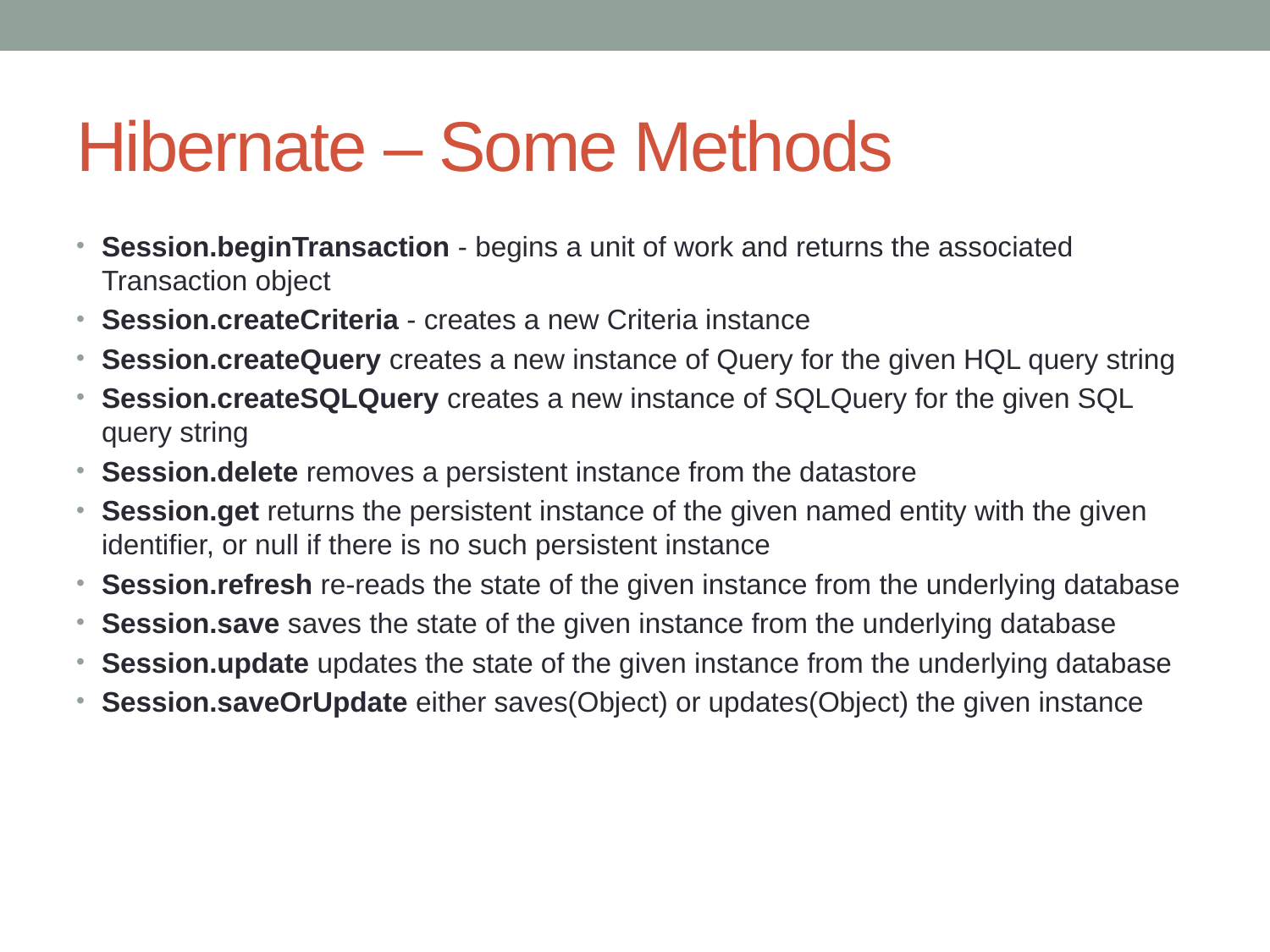

# Hibernate – Some Methods
Session.beginTransaction - begins a unit of work and returns the associated Transaction object
Session.createCriteria - creates a new Criteria instance
Session.createQuery creates a new instance of Query for the given HQL query string
Session.createSQLQuery creates a new instance of SQLQuery for the given SQL query string
Session.delete removes a persistent instance from the datastore
Session.get returns the persistent instance of the given named entity with the given identifier, or null if there is no such persistent instance
Session.refresh re-reads the state of the given instance from the underlying database
Session.save saves the state of the given instance from the underlying database
Session.update updates the state of the given instance from the underlying database
Session.saveOrUpdate either saves(Object) or updates(Object) the given instance